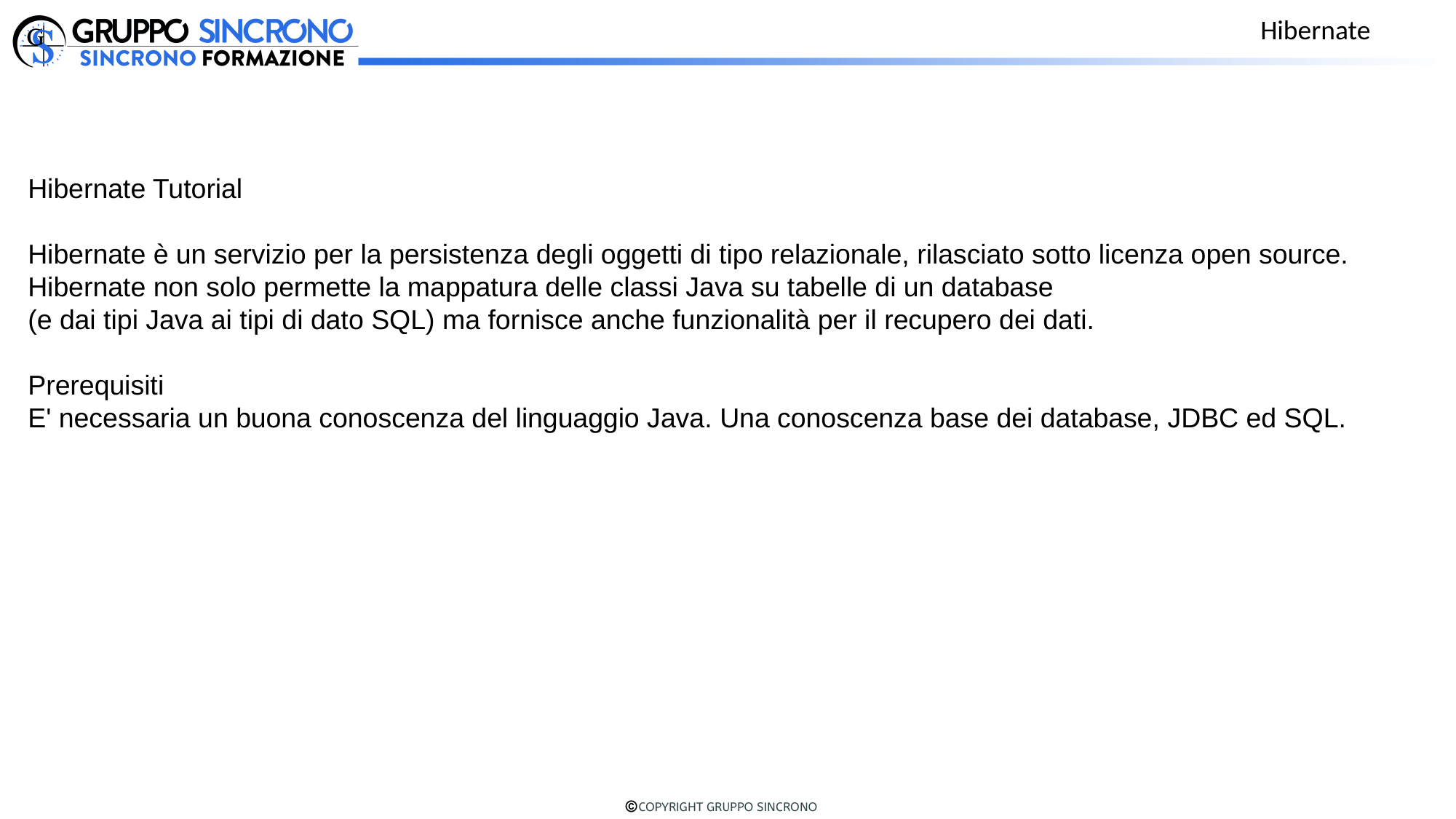

Hibernate
Hibernate Tutorial

Hibernate è un servizio per la persistenza degli oggetti di tipo relazionale, rilasciato sotto licenza open source.
Hibernate non solo permette la mappatura delle classi Java su tabelle di un database
(e dai tipi Java ai tipi di dato SQL) ma fornisce anche funzionalità per il recupero dei dati.

Prerequisiti
E' necessaria un buona conoscenza del linguaggio Java. Una conoscenza base dei database, JDBC ed SQL.